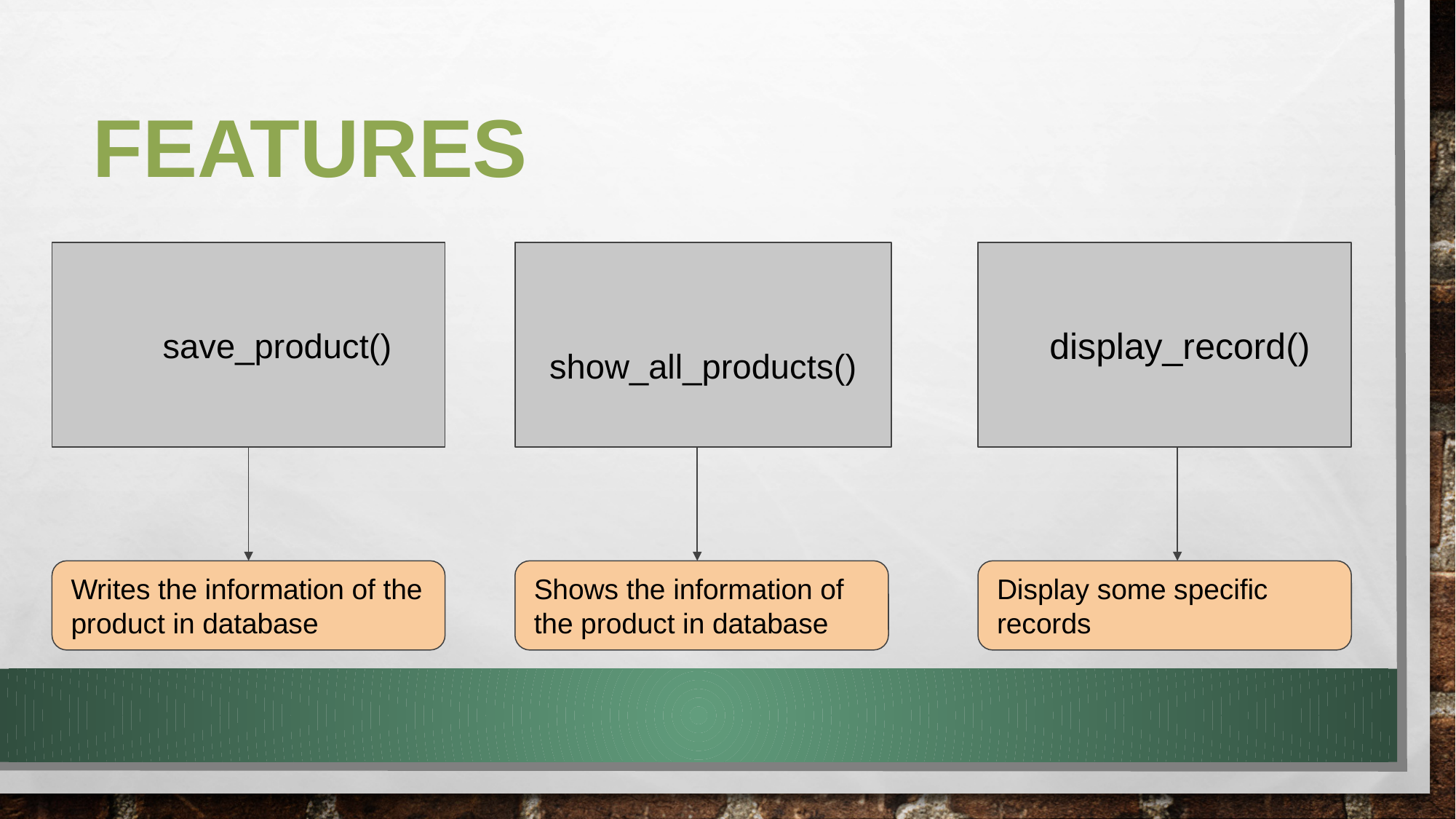

# Features
      save_product()
       show_all_products()
       display_record()
Writes the information of the product in database
Shows the information of the product in database
Display some specific records